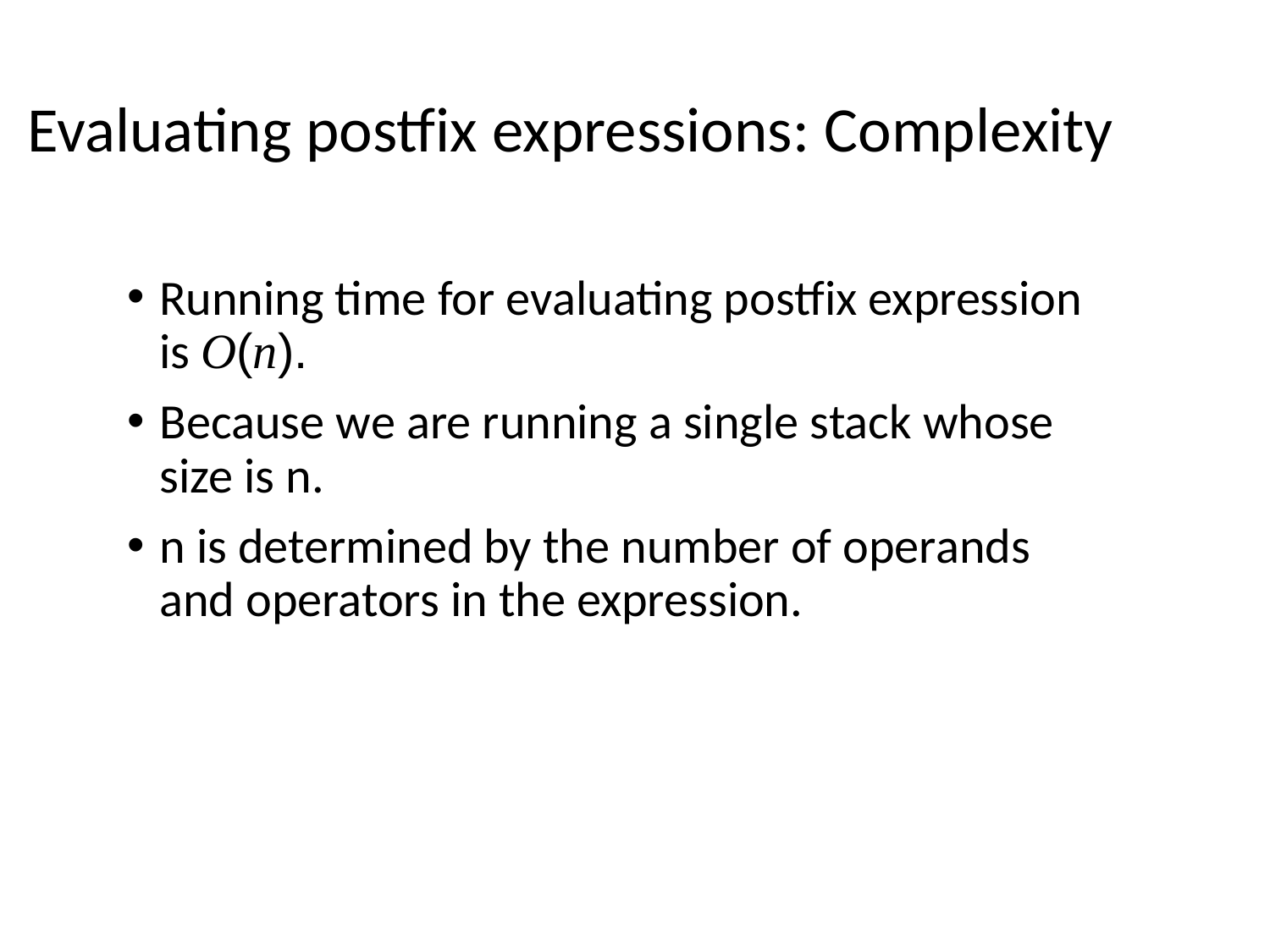

Evaluating postfix expressions: Complexity
Running time for evaluating postfix expression is O(n).
Because we are running a single stack whose size is n.
n is determined by the number of operands and operators in the expression.